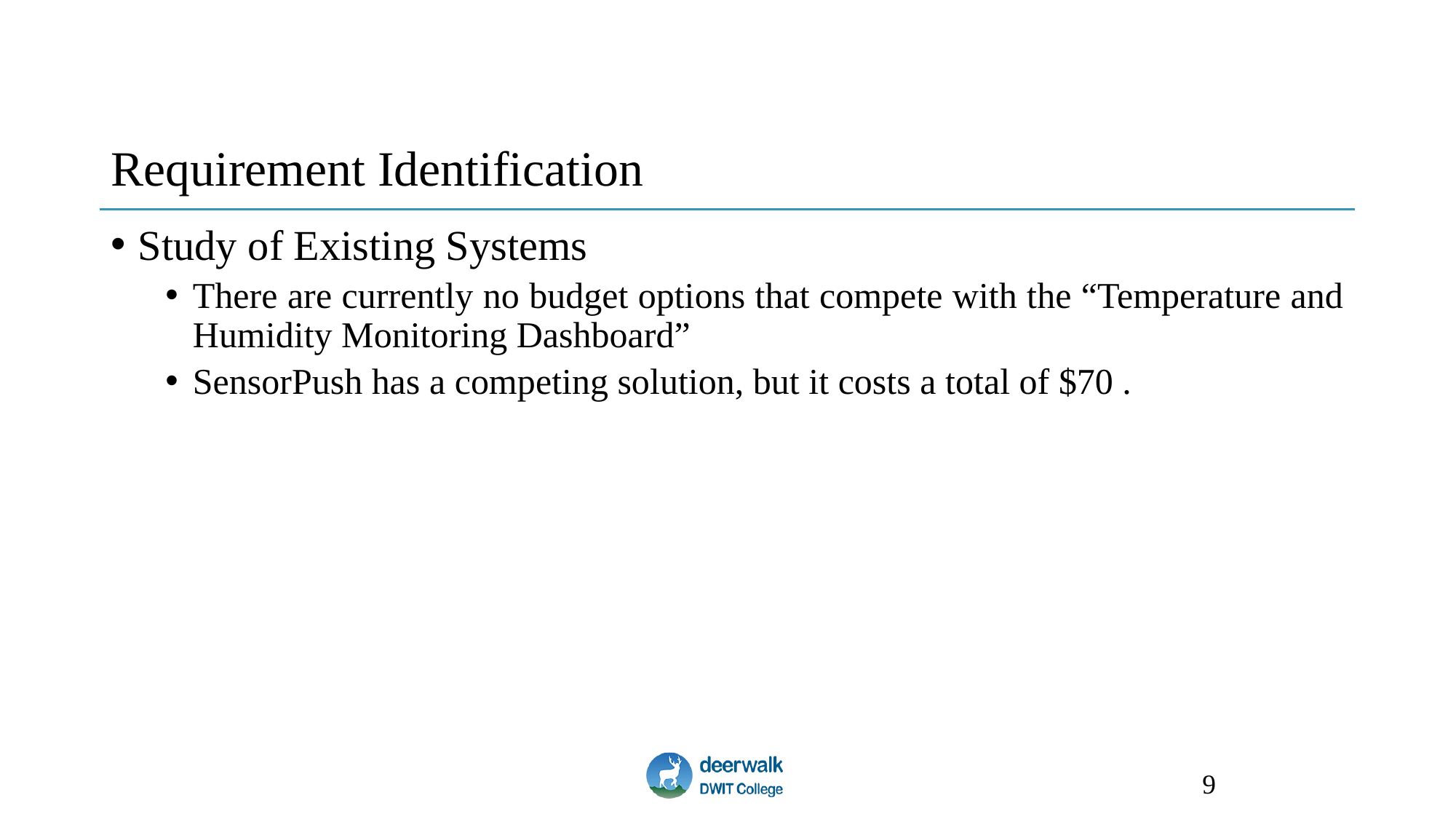

# Requirement Identification
Study of Existing Systems
There are currently no budget options that compete with the “Temperature and Humidity Monitoring Dashboard”
SensorPush has a competing solution, but it costs a total of $70 .
9